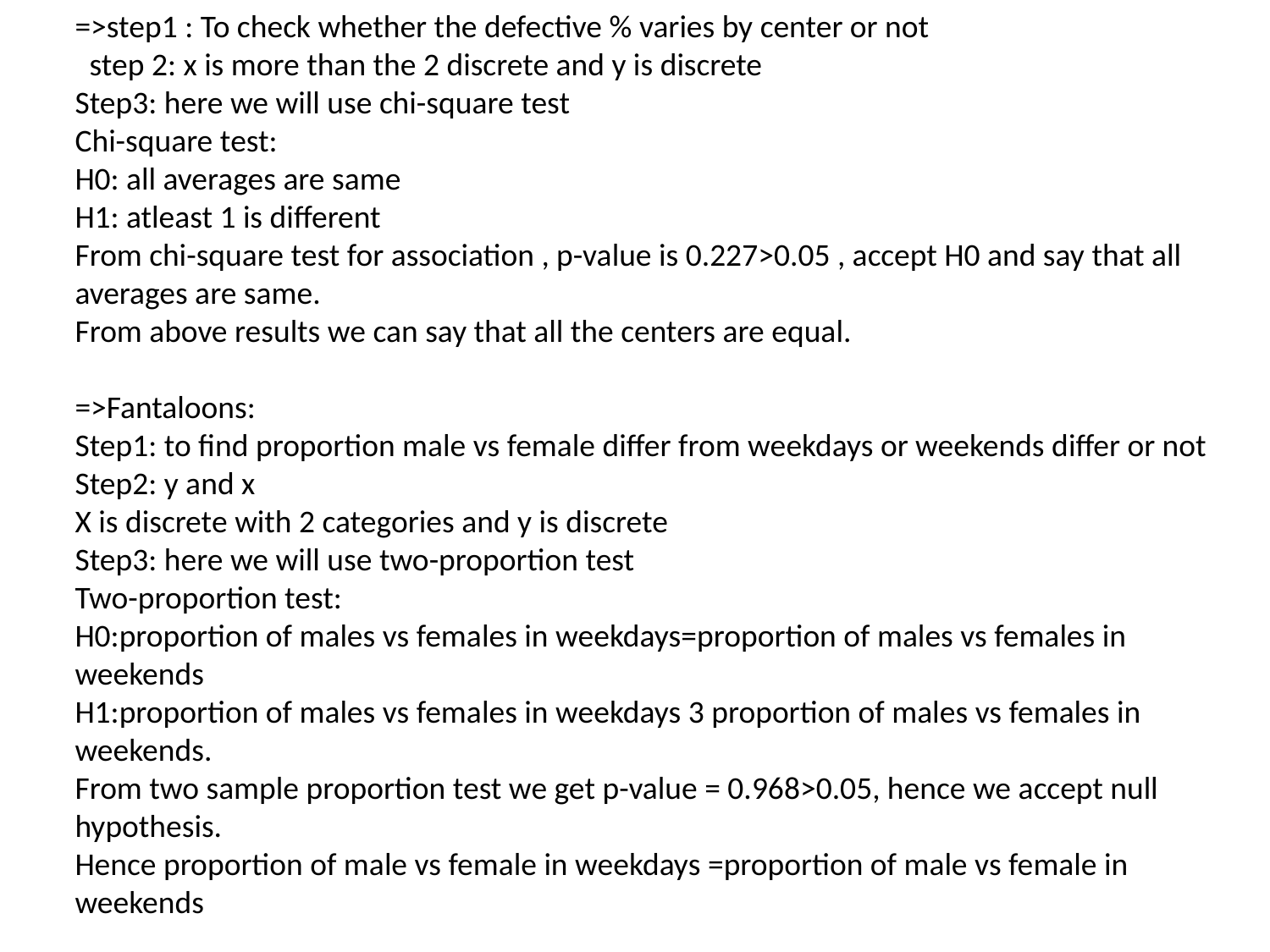

=>step1 : To check whether the defective % varies by center or not
  step 2: x is more than the 2 discrete and y is discrete
Step3: here we will use chi-square test
Chi-square test:
H0: all averages are same
H1: atleast 1 is different
From chi-square test for association , p-value is 0.227>0.05 , accept H0 and say that all averages are same.
From above results we can say that all the centers are equal.

=>Fantaloons:
Step1: to find proportion male vs female differ from weekdays or weekends differ or not
Step2: y and x
X is discrete with 2 categories and y is discrete
Step3: here we will use two-proportion test
Two-proportion test:
H0:proportion of males vs females in weekdays=proportion of males vs females in weekends
H1:proportion of males vs females in weekdays 3 proportion of males vs females in weekends.
From two sample proportion test we get p-value = 0.968>0.05, hence we accept null hypothesis.
Hence proportion of male vs female in weekdays =proportion of male vs female in weekends